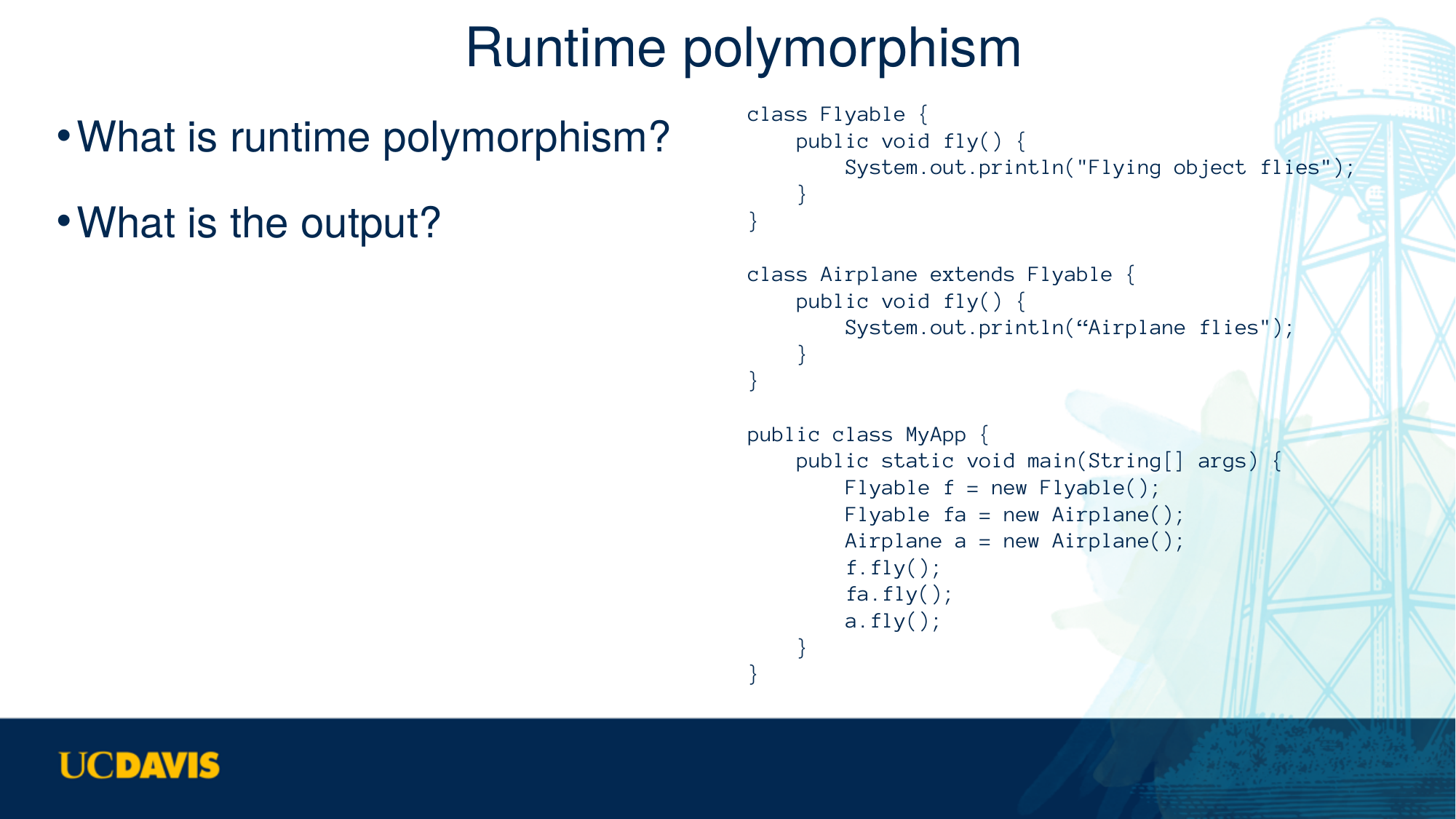

# Runtime polymorphism
What is runtime polymorphism?
What is the output?
class Flyable {
    public void fly() {
        System.out.println("Flying object flies");
    }
}

class Airplane extends Flyable {
    public void fly() {
        System.out.println(“Airplane flies");
    }
}

public class MyApp {
    public static void main(String[] args) {
        Flyable f = new Flyable();
        Flyable fa = new Airplane();
        Airplane a = new Airplane();
        f.fly();
        fa.fly();
        a.fly();
    }
}